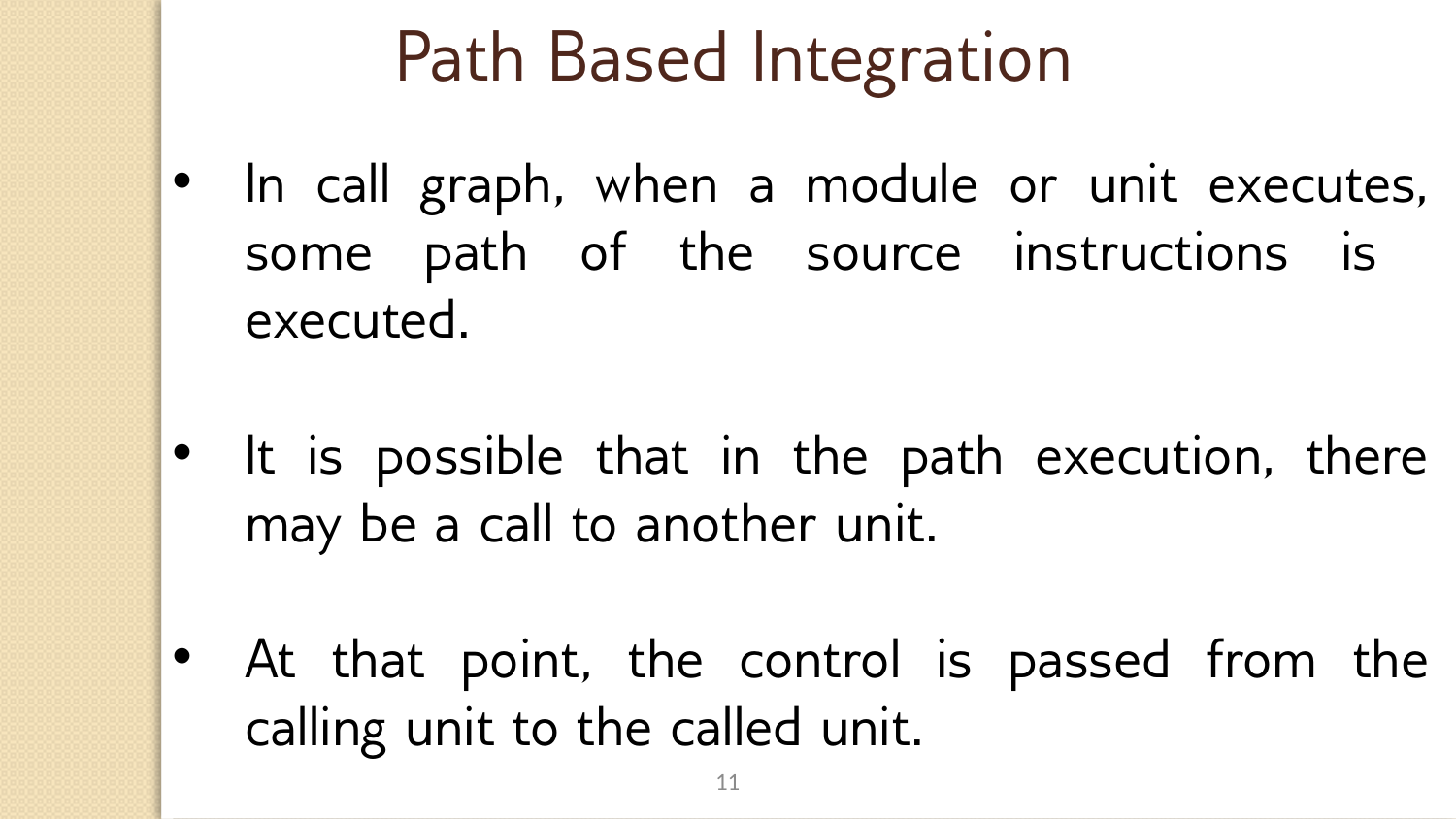

Path Based Integration
In call graph, when a module or unit executes, some path of the source instructions is  executed.

It is possible that in the path execution, there may be a call to another unit.

At that point, the control is passed from the calling unit to the called unit.
11